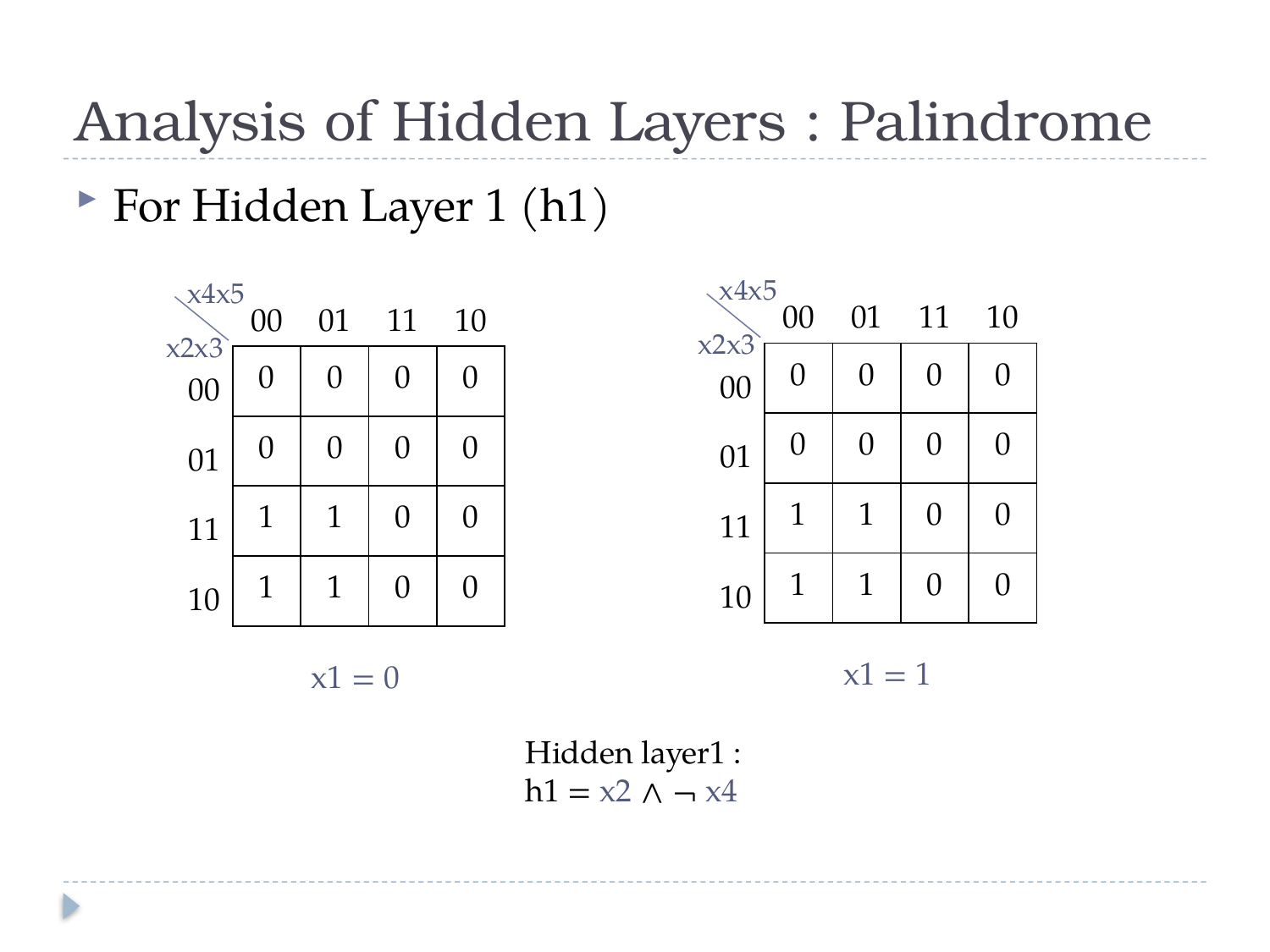

# Analysis of Hidden Layers : Palindrome
For Hidden Layer 1 (h1)
x4x5
x4x5
|  | 00 | 01 | 11 | 10 |
| --- | --- | --- | --- | --- |
| 00 | 0 | 0 | 0 | 0 |
| 01 | 0 | 0 | 0 | 0 |
| 11 | 1 | 1 | 0 | 0 |
| 10 | 1 | 1 | 0 | 0 |
|  | 00 | 01 | 11 | 10 |
| --- | --- | --- | --- | --- |
| 00 | 0 | 0 | 0 | 0 |
| 01 | 0 | 0 | 0 | 0 |
| 11 | 1 | 1 | 0 | 0 |
| 10 | 1 | 1 | 0 | 0 |
x2x3
x2x3
x1 = 1
x1 = 0
Hidden layer1 :
h1 = x2 ∧ ¬ x4